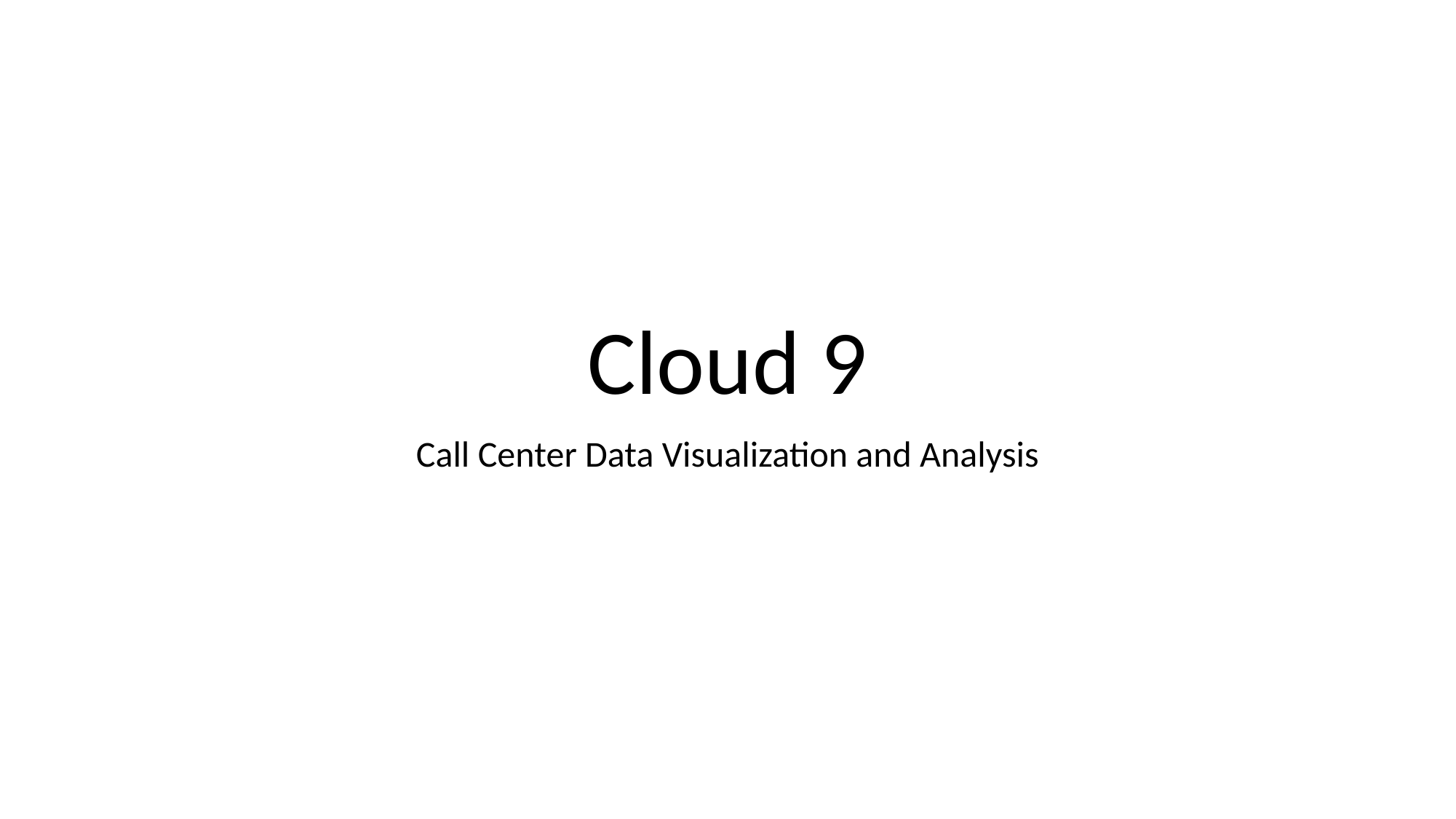

# Cloud 9
Call Center Data Visualization and Analysis